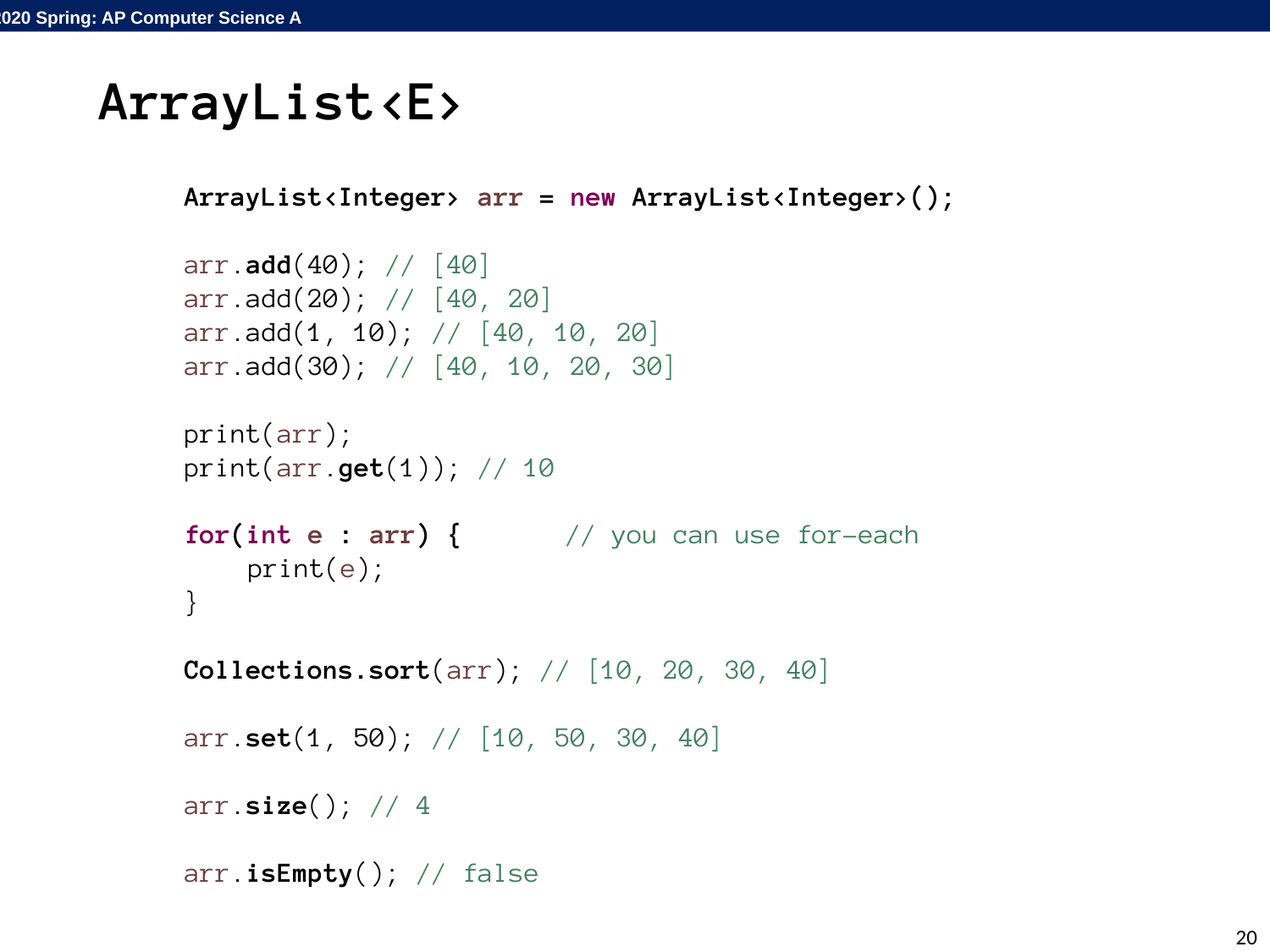

# ArrayList<E>
ArrayList<Integer> arr = new ArrayList<Integer>();

arr.add(40); // [40]
arr.add(20); // [40, 20]
arr.add(1, 10); // [40, 10, 20]
arr.add(30); // [40, 10, 20, 30]

print(arr);
print(arr.get(1)); // 10

for(int e : arr) {	// you can use for-each
print(e);
}

Collections.sort(arr); // [10, 20, 30, 40]

arr.set(1, 50); // [10, 50, 30, 40]

arr.size(); // 4

arr.isEmpty(); // false
20